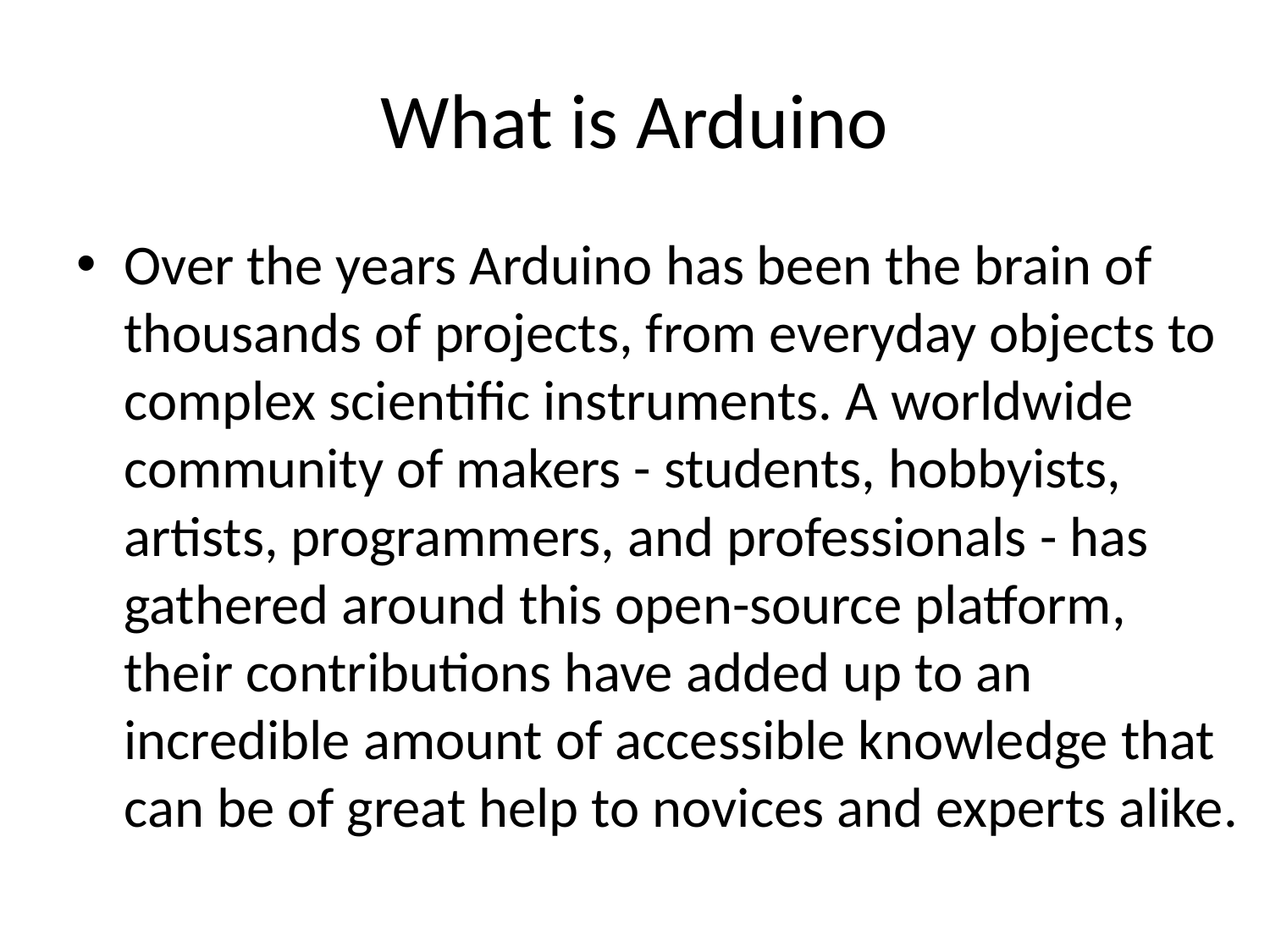

# What is Arduino
Over the years Arduino has been the brain of thousands of projects, from everyday objects to complex scientific instruments. A worldwide community of makers - students, hobbyists, artists, programmers, and professionals - has gathered around this open-source platform, their contributions have added up to an incredible amount of accessible knowledge that can be of great help to novices and experts alike.